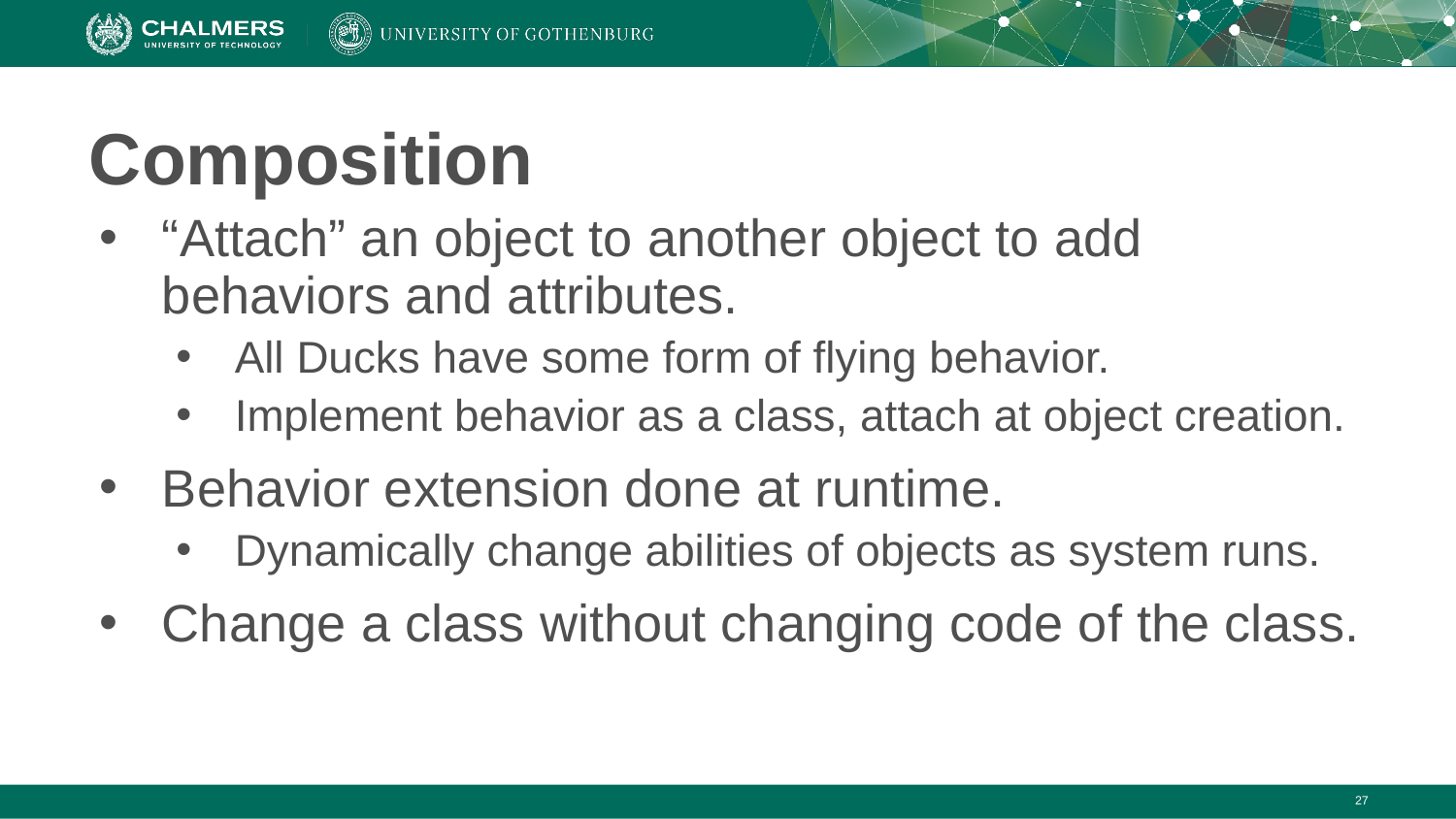

# Composition
“Attach” an object to another object to add behaviors and attributes.
All Ducks have some form of flying behavior.
Implement behavior as a class, attach at object creation.
Behavior extension done at runtime.
Dynamically change abilities of objects as system runs.
Change a class without changing code of the class.
27